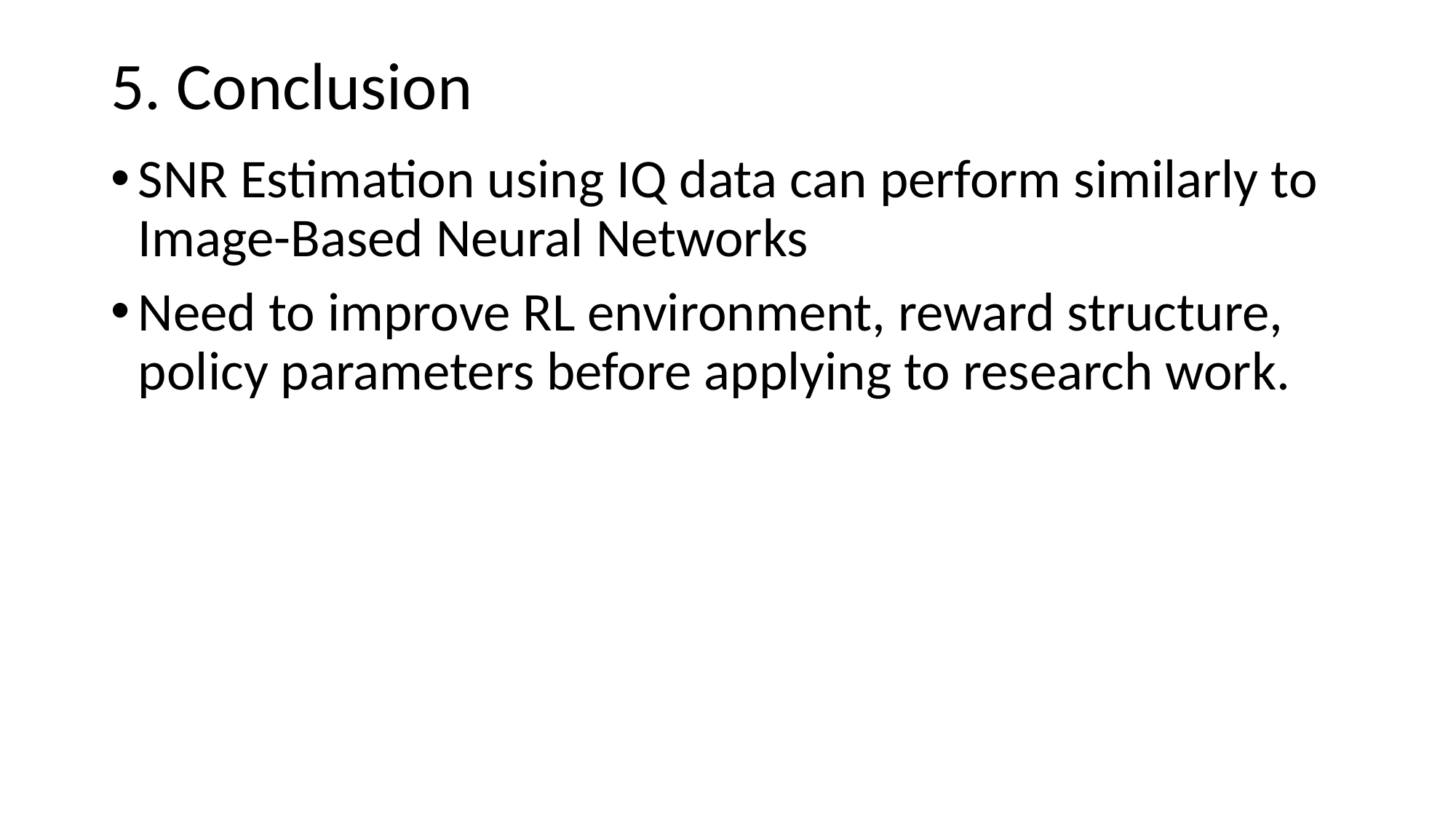

# 5. Conclusion
SNR Estimation using IQ data can perform similarly to Image-Based Neural Networks
Need to improve RL environment, reward structure, policy parameters before applying to research work.